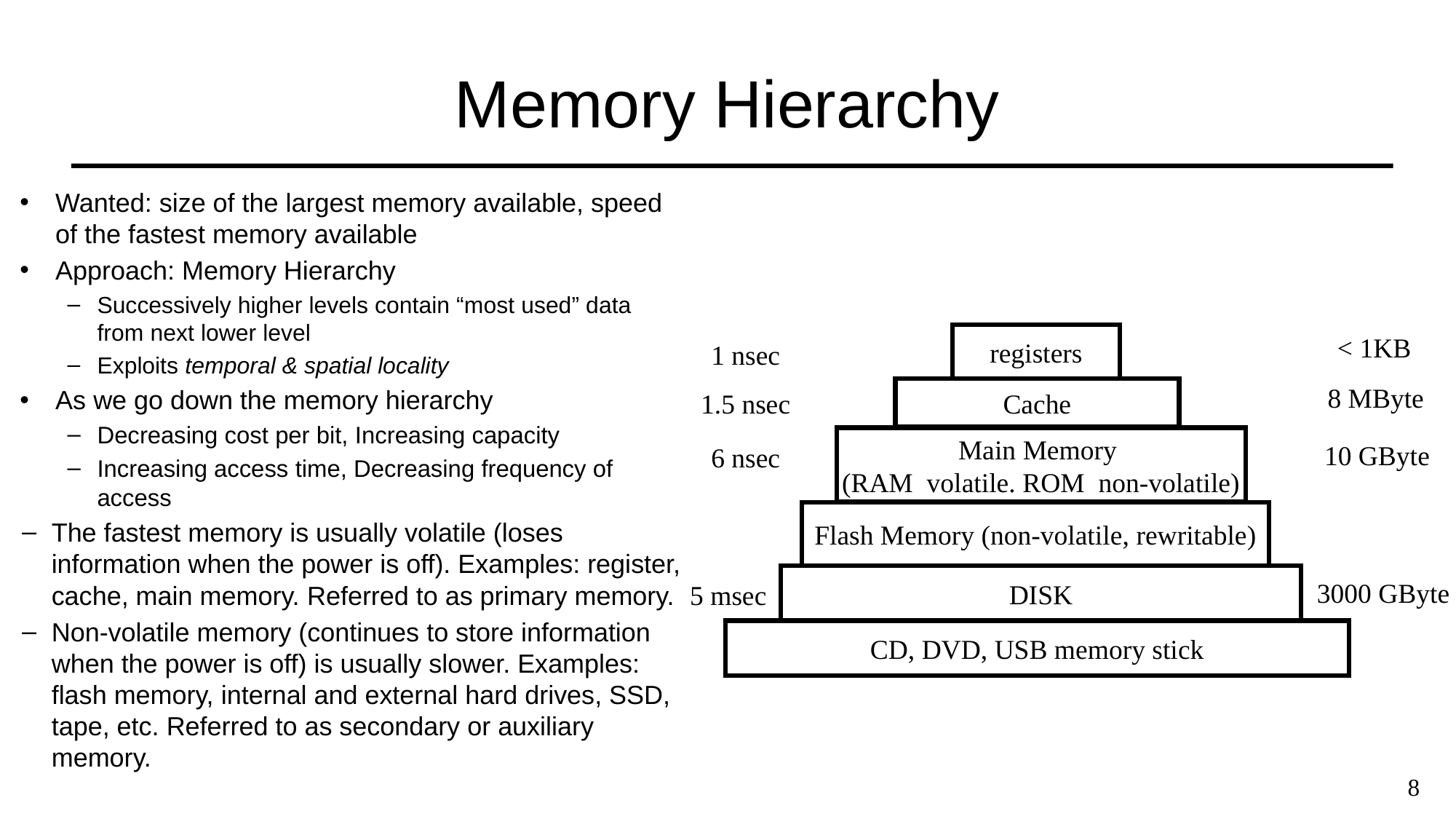

# Memory Hierarchy
Wanted: size of the largest memory available, speed of the fastest memory available
Approach: Memory Hierarchy
Successively higher levels contain “most used” data from next lower level
Exploits temporal & spatial locality
As we go down the memory hierarchy
Decreasing cost per bit, Increasing capacity
Increasing access time, Decreasing frequency of access
The fastest memory is usually volatile (loses information when the power is off). Examples: register, cache, main memory. Referred to as primary memory.
Non-volatile memory (continues to store information when the power is off) is usually slower. Examples: flash memory, internal and external hard drives, SSD, tape, etc. Referred to as secondary or auxiliary memory.

registers
< 1KB
1 nsec
8 MByte
1.5 nsec
Cache
Main Memory
(RAM  volatile. ROM  non-volatile)
10 GByte
6 nsec
Flash Memory (non-volatile, rewritable)
DISK
3000 GByte
5 msec
CD, DVD, USB memory stick
8